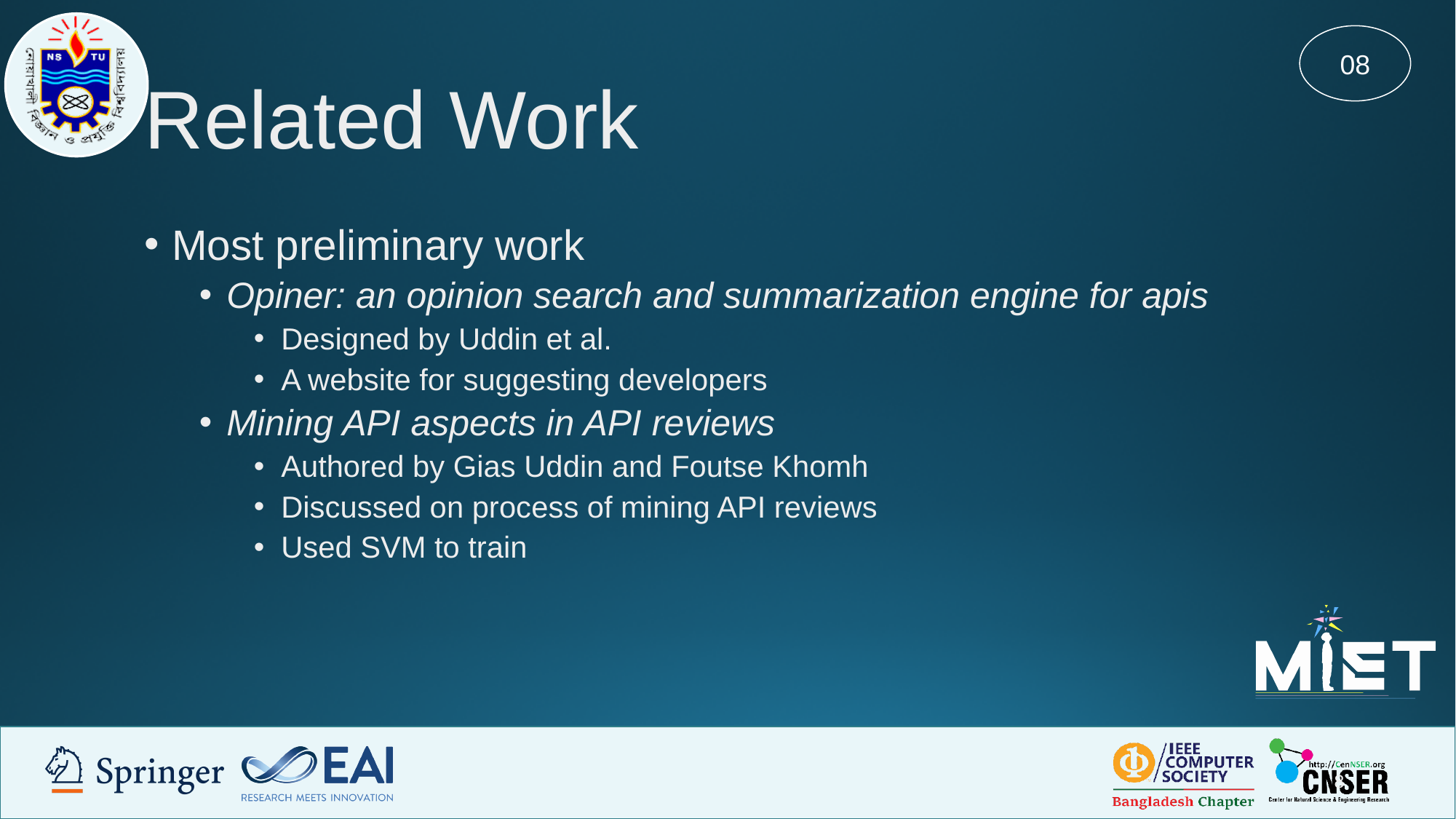

08
# Related Work
Most preliminary work
Opiner: an opinion search and summarization engine for apis
Designed by Uddin et al.
A website for suggesting developers
Mining API aspects in API reviews
Authored by Gias Uddin and Foutse Khomh
Discussed on process of mining API reviews
Used SVM to train
8